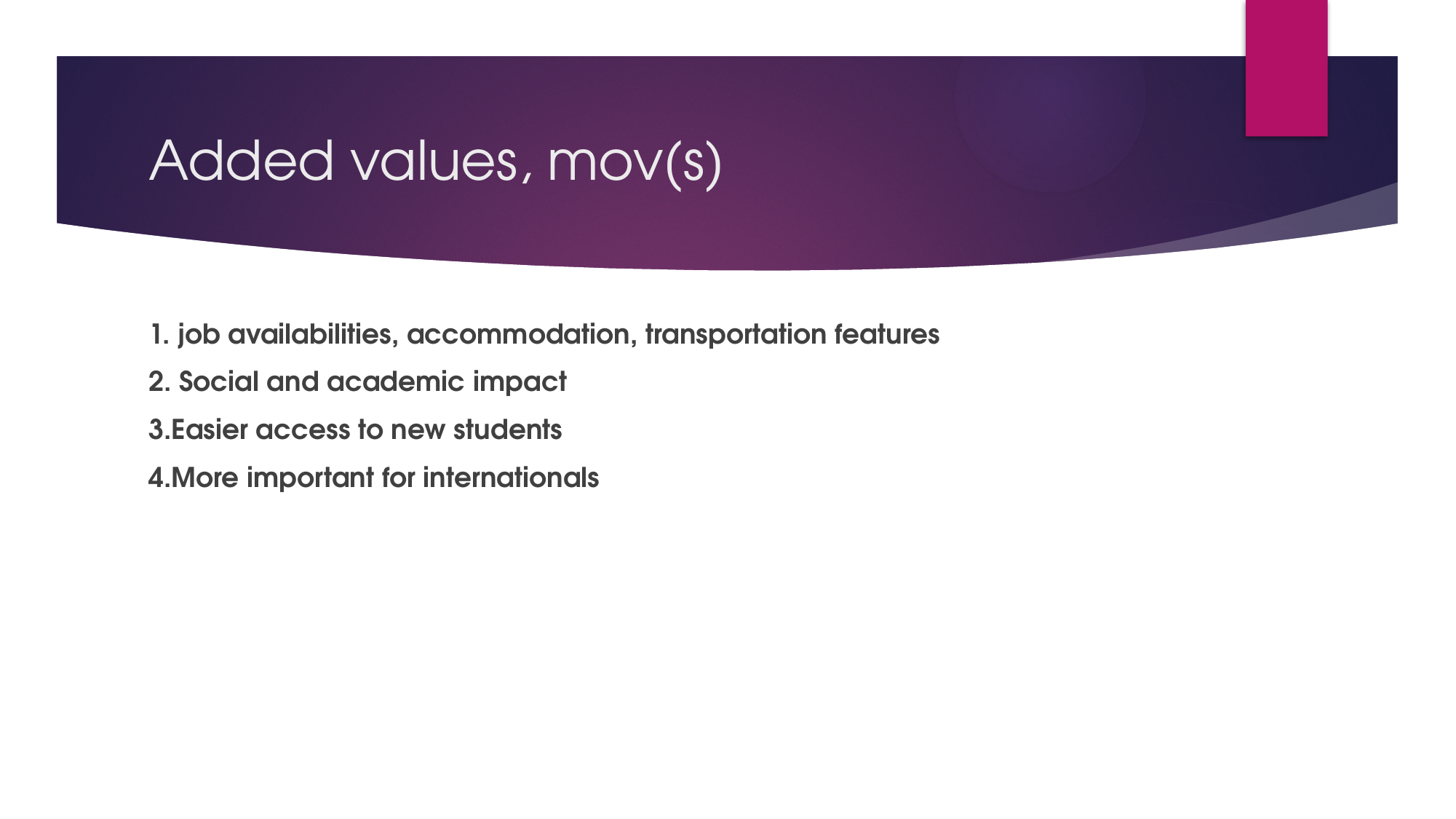

# Added values, mov(s)
1. job availabilities, accommodation, transportation features
2. Social and academic impact
3.Easier access to new students
4.More important for internationals